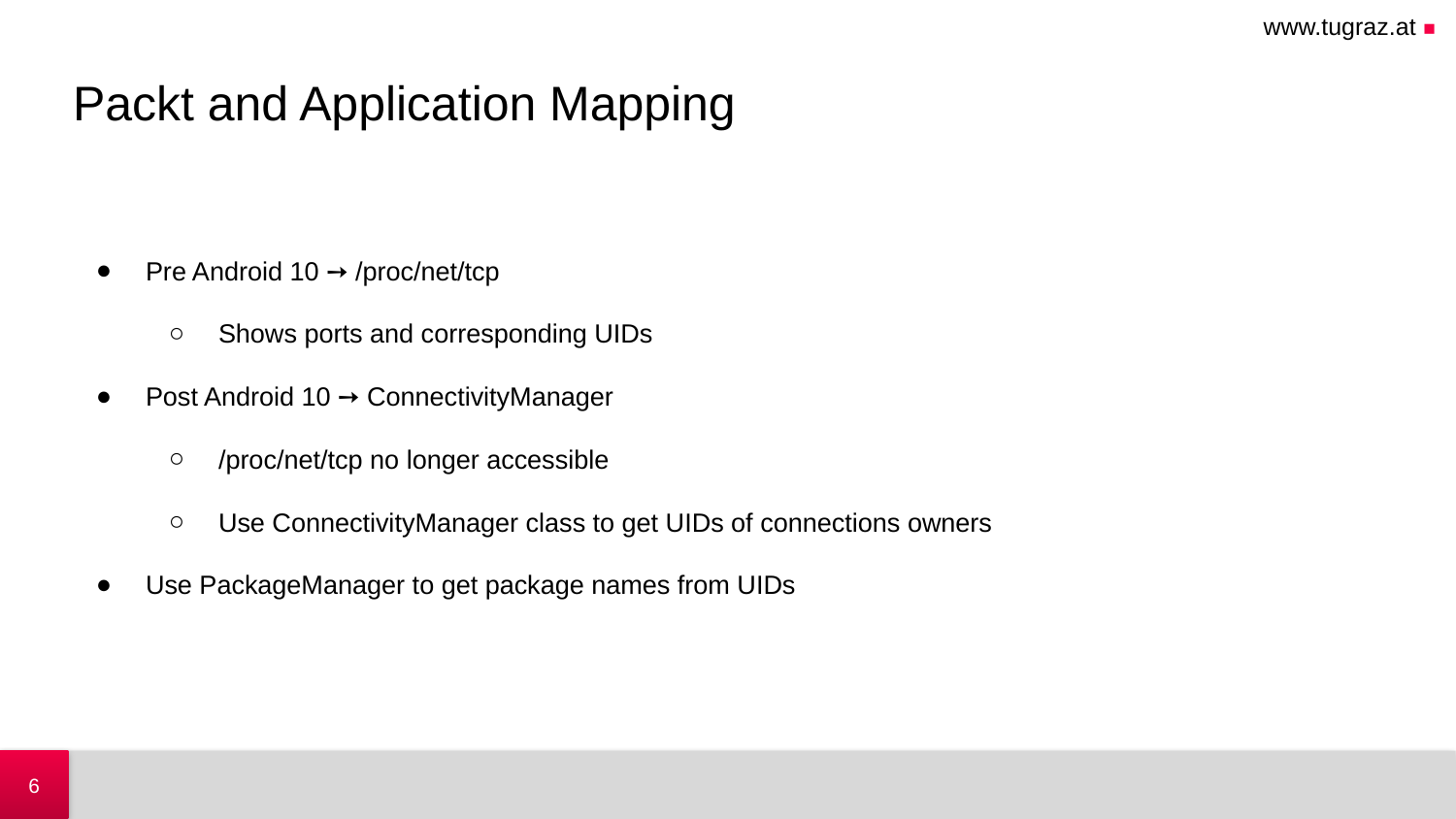

# Packt and Application Mapping

Pre Android 10 ➙ /proc/net/tcp
Shows ports and corresponding UIDs
Post Android 10 ➙ ConnectivityManager
/proc/net/tcp no longer accessible
Use ConnectivityManager class to get UIDs of connections owners
Use PackageManager to get package names from UIDs
6